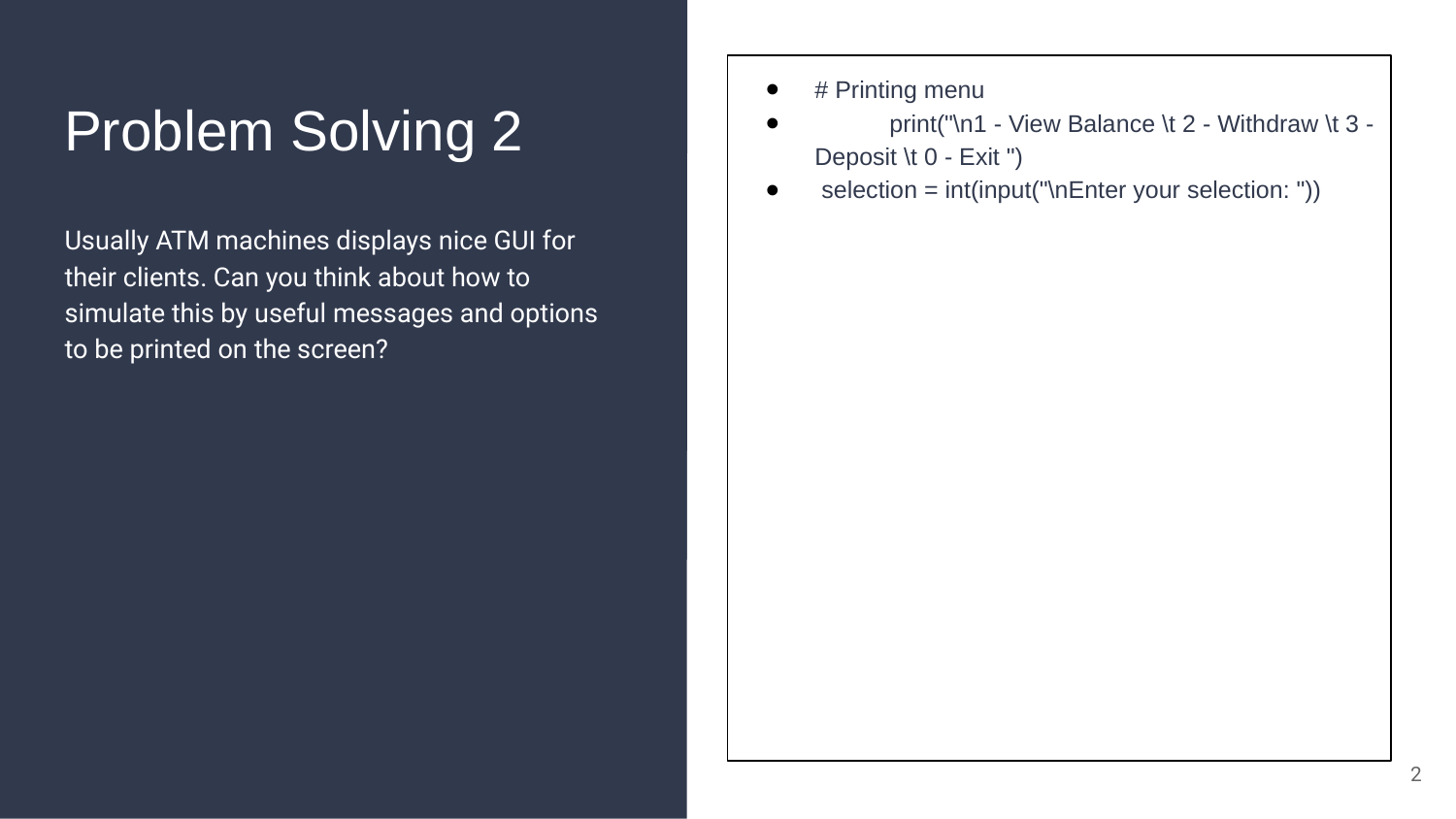

# Printing menu
           print("\n1 - View Balance \t 2 - Withdraw \t 3 - Deposit \t 0 - Exit ")
 selection = int(input("\nEnter your selection: "))

# Problem Solving 2
Usually ATM machines displays nice GUI for their clients. Can you think about how to simulate this by useful messages and options to be printed on the screen?
2